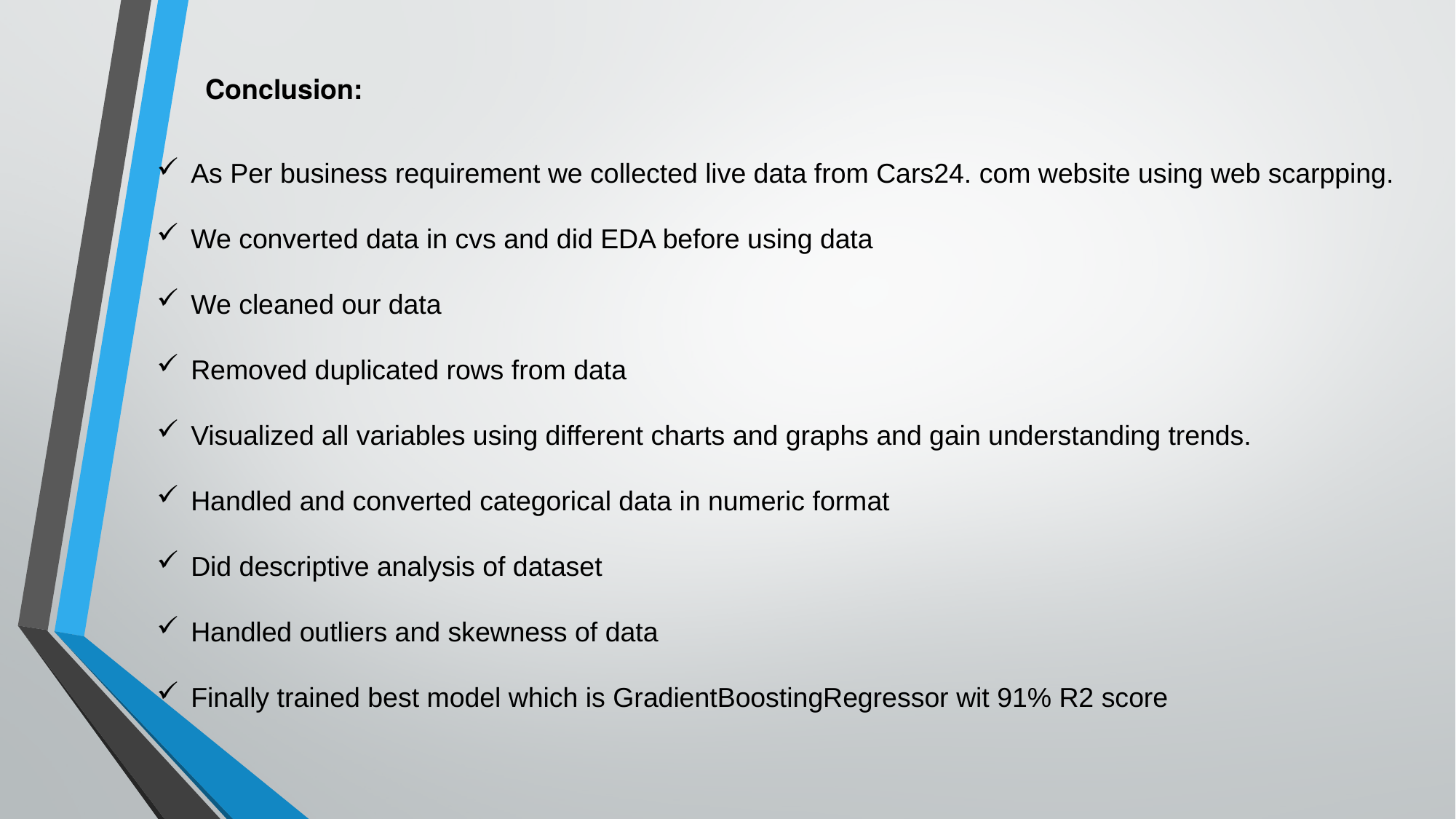

Conclusion:
As Per business requirement we collected live data from Cars24. com website using web scarpping.

We converted data in cvs and did EDA before using data

We cleaned our data

Removed duplicated rows from data

Visualized all variables using different charts and graphs and gain understanding trends.

Handled and converted categorical data in numeric format

Did descriptive analysis of dataset

Handled outliers and skewness of data

Finally trained best model which is GradientBoostingRegressor wit 91% R2 score